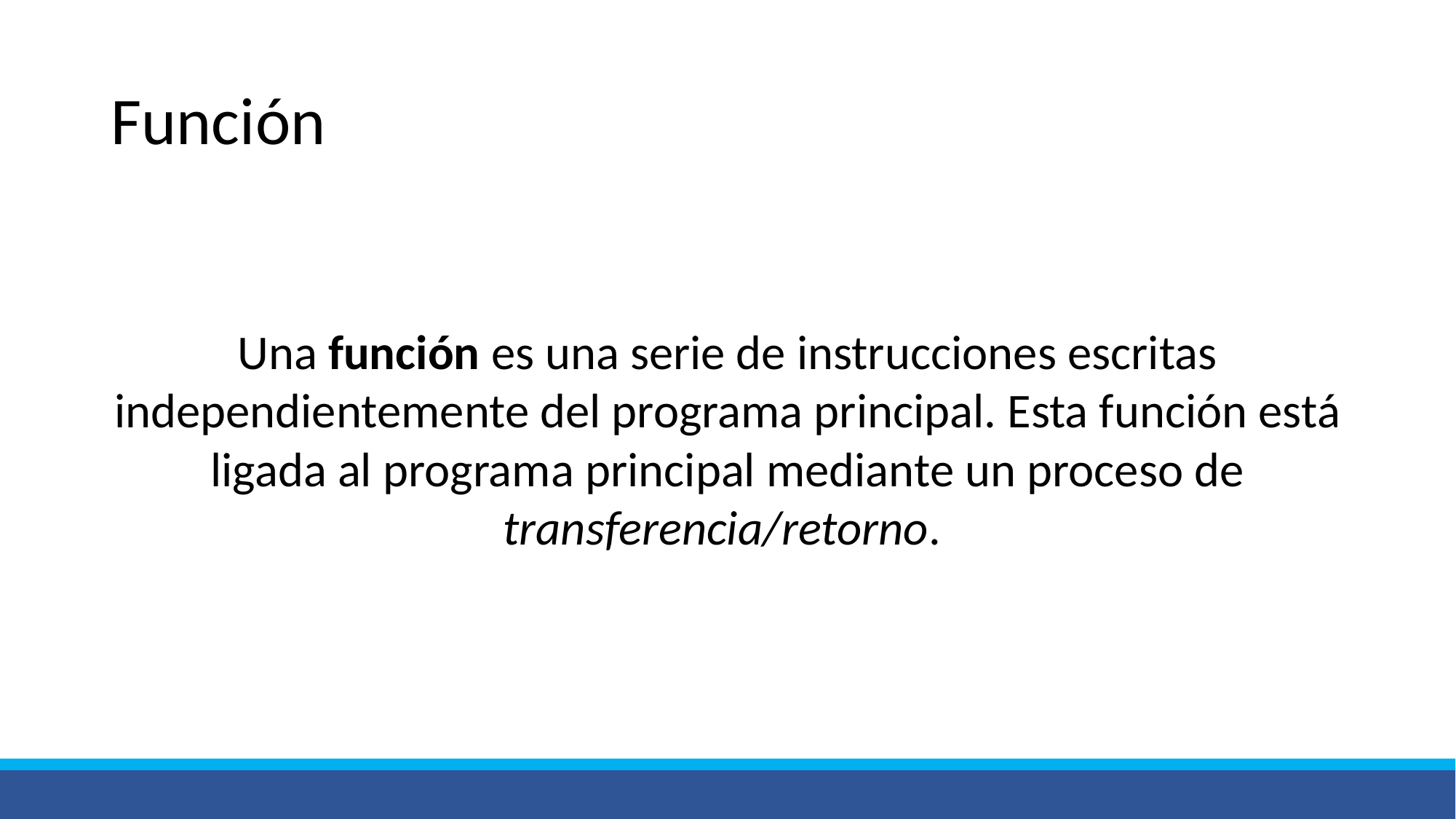

# Función
Una función es una serie de instrucciones escritas independientemente del programa principal. Esta función está ligada al programa principal mediante un proceso de transferencia/retorno.